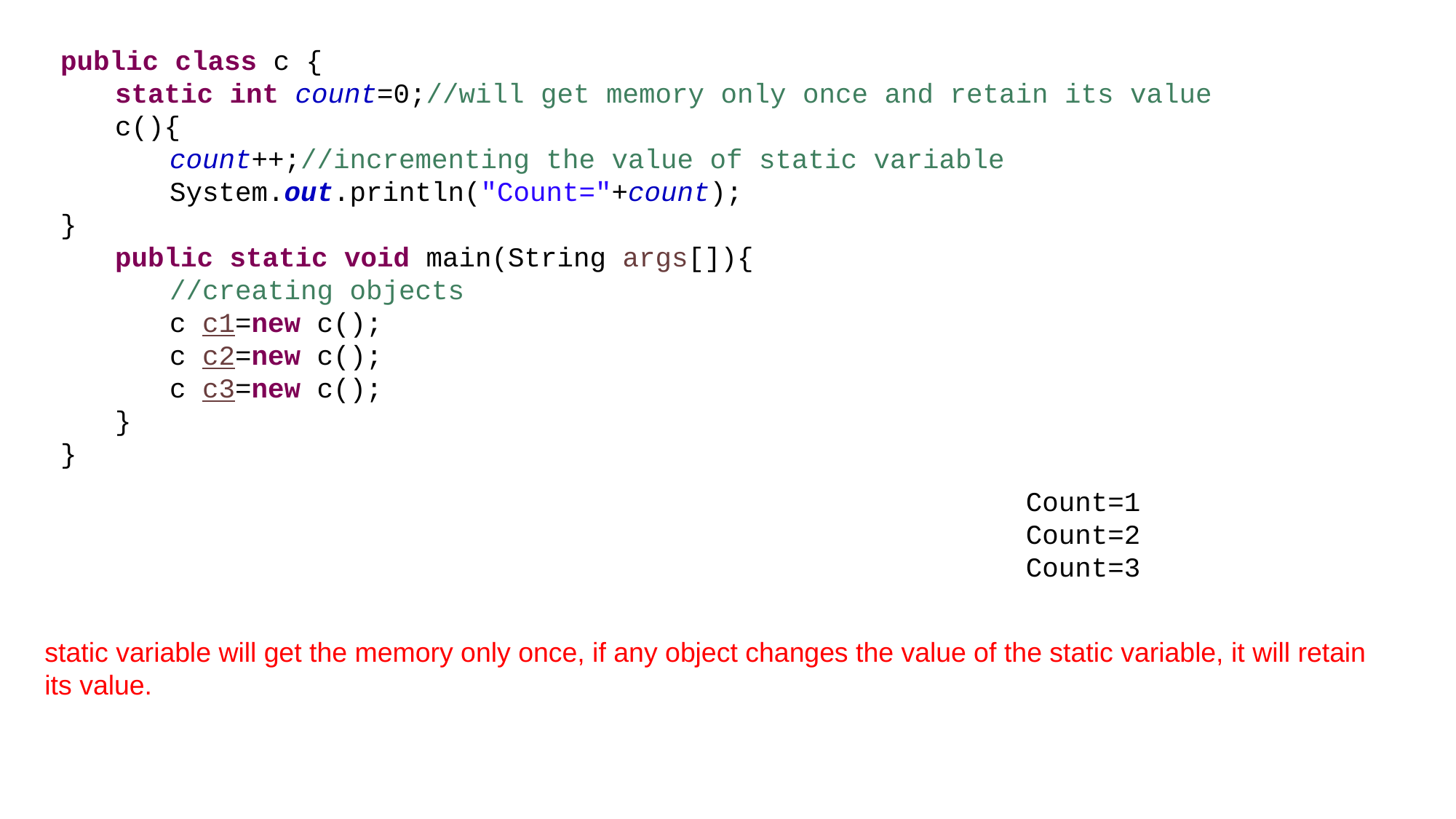

public class c {
static int count=0;//will get memory only once and retain its value
c(){
count++;//incrementing the value of static variable
System.out.println("Count="+count);
}
public static void main(String args[]){
//creating objects
c c1=new c();
c c2=new c();
c c3=new c();
}
}
Count=1
Count=2
Count=3
static variable will get the memory only once, if any object changes the value of the static variable, it will retain its value.